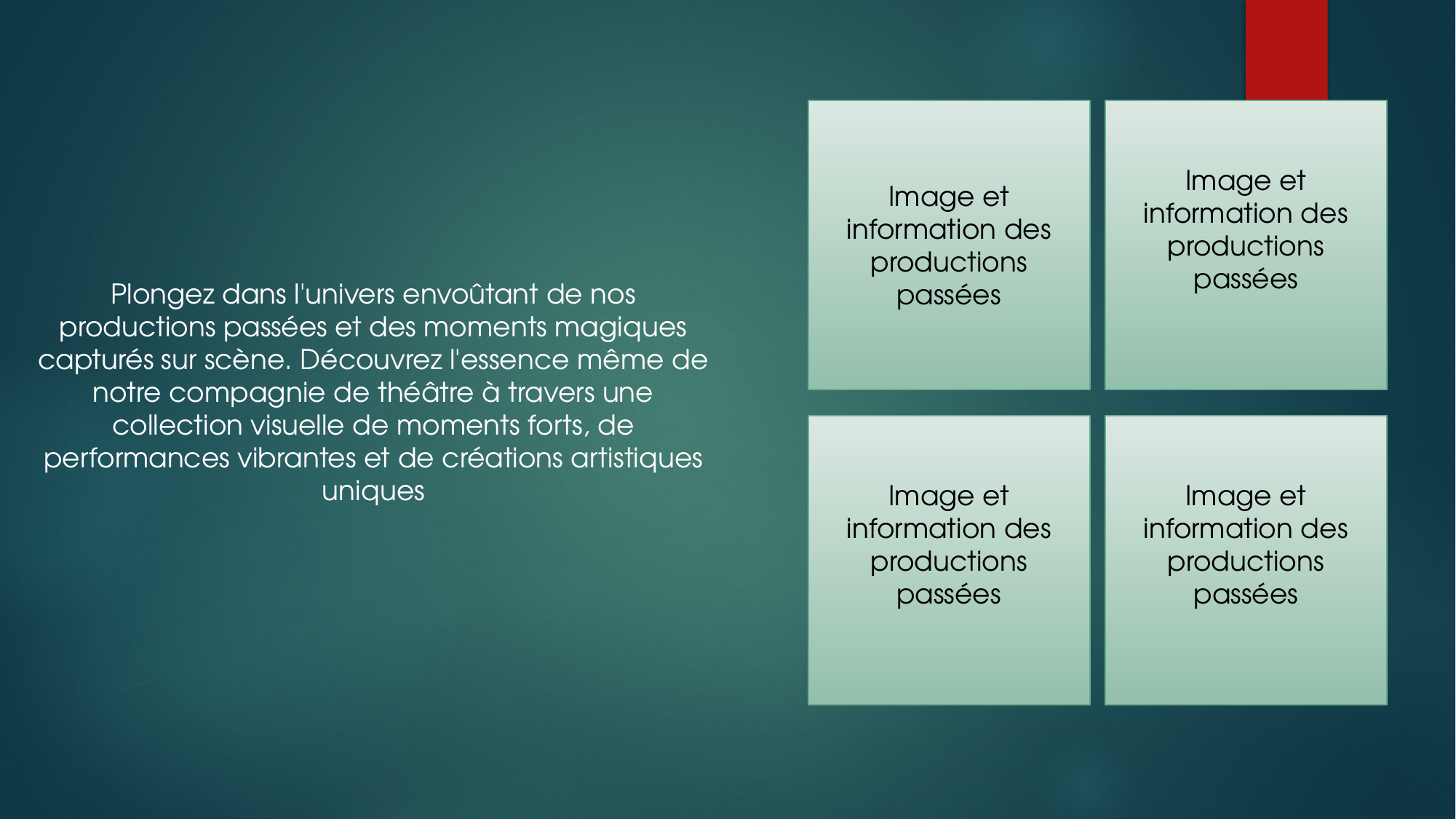

Image et information des productions passées

Image et information des productions passées
Plongez dans l'univers envoûtant de nos productions passées et des moments magiques capturés sur scène. Découvrez l'essence même de notre compagnie de théâtre à travers une collection visuelle de moments forts, de performances vibrantes et de créations artistiques uniques

Image et information des productions passées

Image et information des productions passées